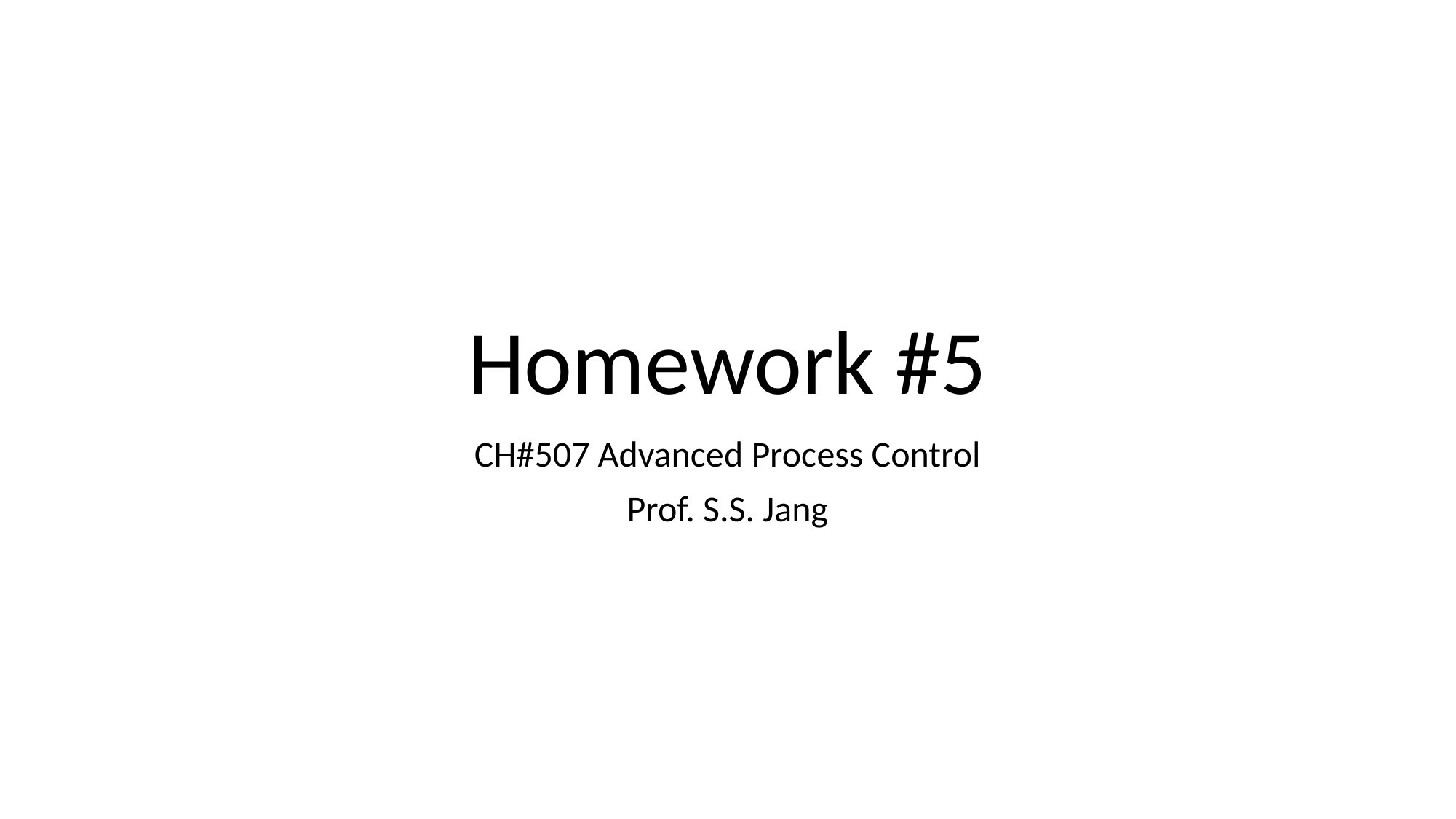

# Homework #5
CH#507 Advanced Process Control
Prof. S.S. Jang